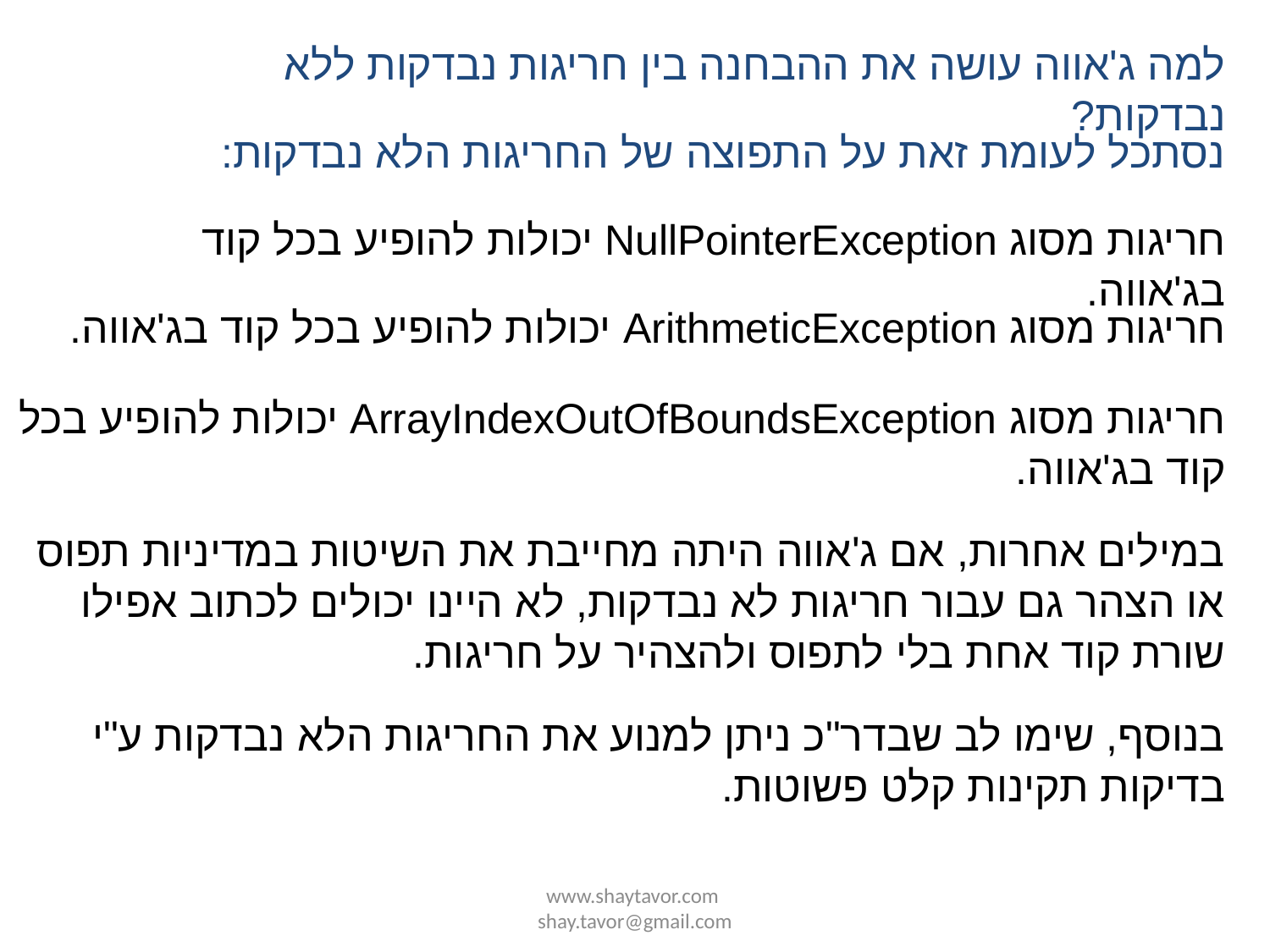

למה ג'אווה עושה את ההבחנה בין חריגות נבדקות ללא נבדקות?
נסתכל לעומת זאת על התפוצה של החריגות הלא נבדקות:
חריגות מסוג NullPointerException יכולות להופיע בכל קוד בג'אווה.
חריגות מסוג ArithmeticException יכולות להופיע בכל קוד בג'אווה.
חריגות מסוג ArrayIndexOutOfBoundsException יכולות להופיע בכל קוד בג'אווה.
במילים אחרות, אם ג'אווה היתה מחייבת את השיטות במדיניות תפוס או הצהר גם עבור חריגות לא נבדקות, לא היינו יכולים לכתוב אפילו שורת קוד אחת בלי לתפוס ולהצהיר על חריגות.
בנוסף, שימו לב שבדר"כ ניתן למנוע את החריגות הלא נבדקות ע"י בדיקות תקינות קלט פשוטות.
www.shaytavor.com  shay.tavor@gmail.com